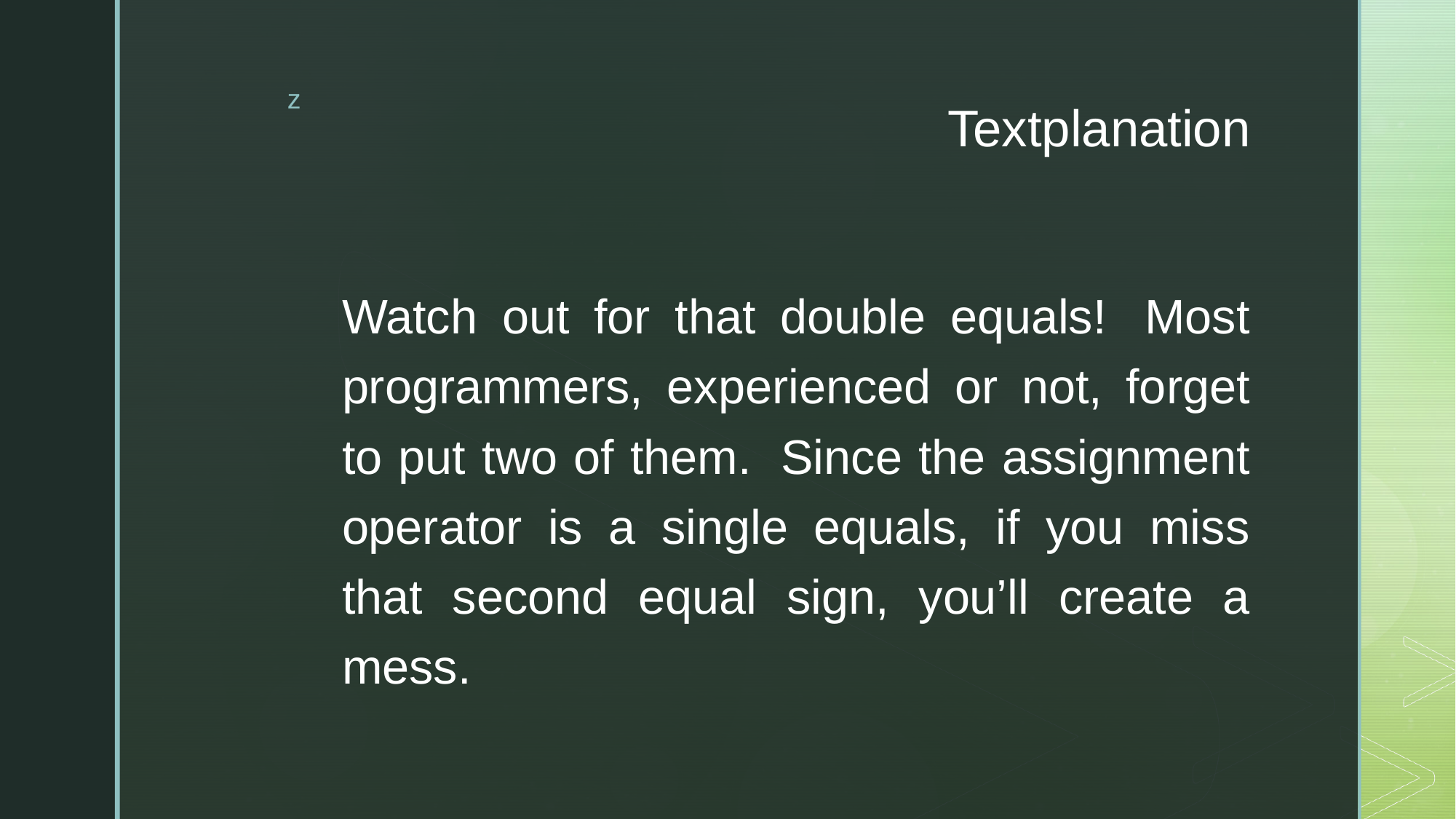

# Textplanation
Watch out for that double equals!  Most programmers, experienced or not, forget to put two of them.  Since the assignment operator is a single equals, if you miss that second equal sign, you’ll create a mess.